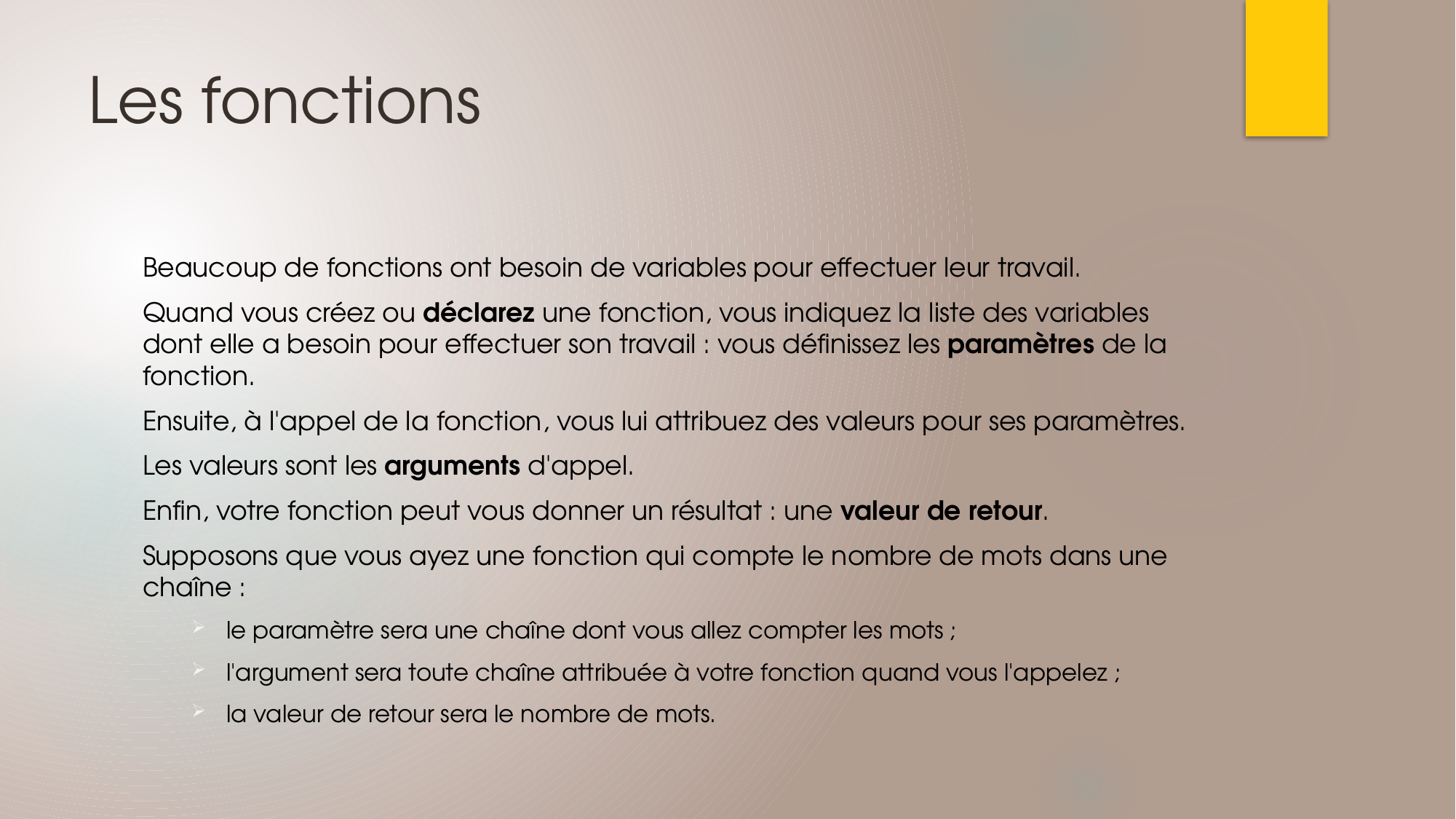

# Les fonctions
Beaucoup de fonctions ont besoin de variables pour effectuer leur travail.
Quand vous créez ou déclarez une fonction, vous indiquez la liste des variables dont elle a besoin pour effectuer son travail : vous définissez les paramètres de la fonction.
Ensuite, à l'appel de la fonction, vous lui attribuez des valeurs pour ses paramètres.
Les valeurs sont les arguments d'appel.
Enfin, votre fonction peut vous donner un résultat : une valeur de retour.
Supposons que vous ayez une fonction qui compte le nombre de mots dans une chaîne :
le paramètre sera une chaîne dont vous allez compter les mots ;
l'argument sera toute chaîne attribuée à votre fonction quand vous l'appelez ;
la valeur de retour sera le nombre de mots.